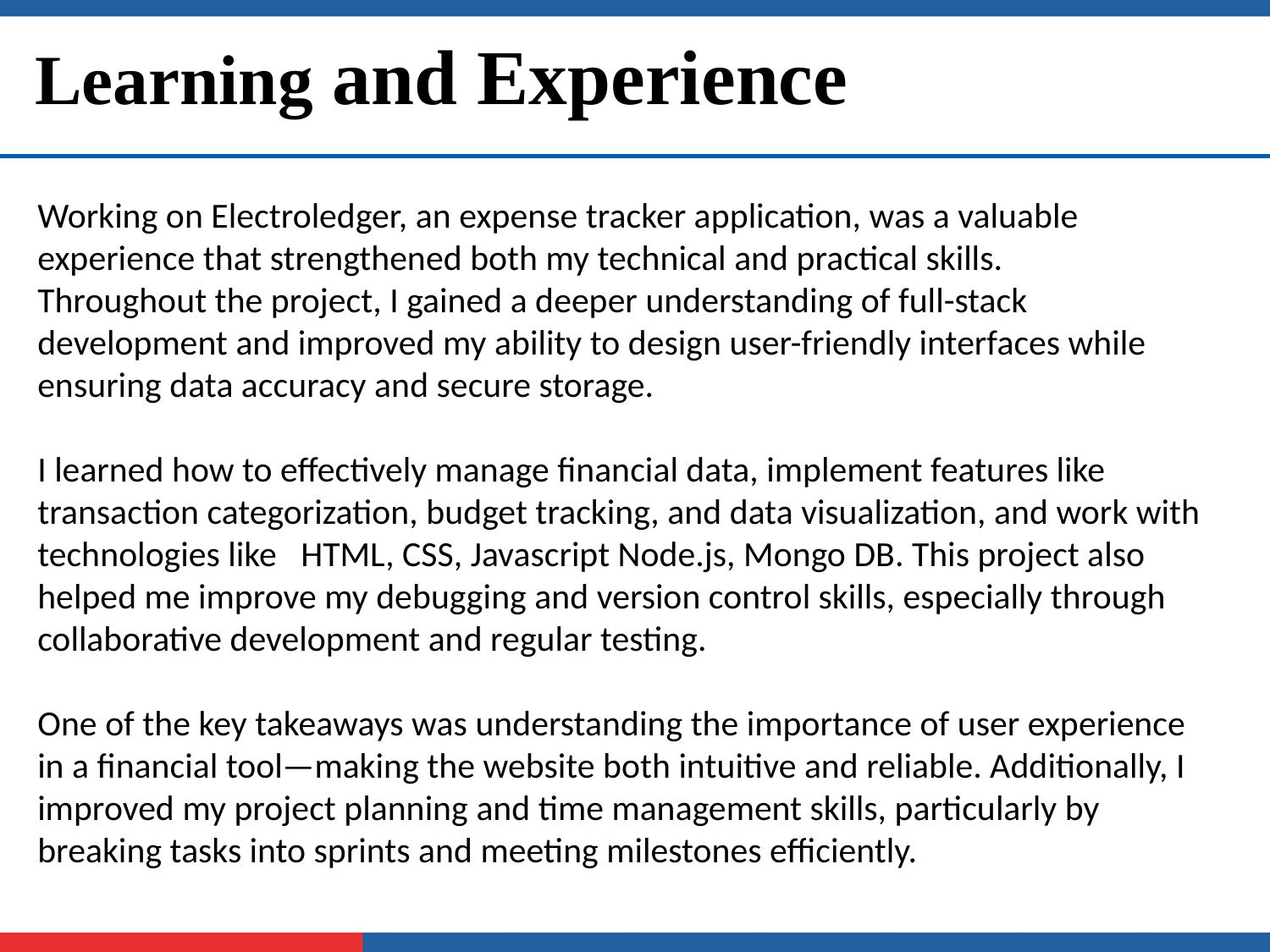

Learning and Experience
Working on Electroledger, an expense tracker application, was a valuable experience that strengthened both my technical and practical skills.
Throughout the project, I gained a deeper understanding of full-stack development and improved my ability to design user-friendly interfaces while ensuring data accuracy and secure storage.

I learned how to effectively manage financial data, implement features like transaction categorization, budget tracking, and data visualization, and work with technologies like   HTML, CSS, Javascript Node.js, Mongo DB. This project also helped me improve my debugging and version control skills, especially through collaborative development and regular testing.

One of the key takeaways was understanding the importance of user experience in a financial tool—making the website both intuitive and reliable. Additionally, I improved my project planning and time management skills, particularly by breaking tasks into sprints and meeting milestones efficiently.